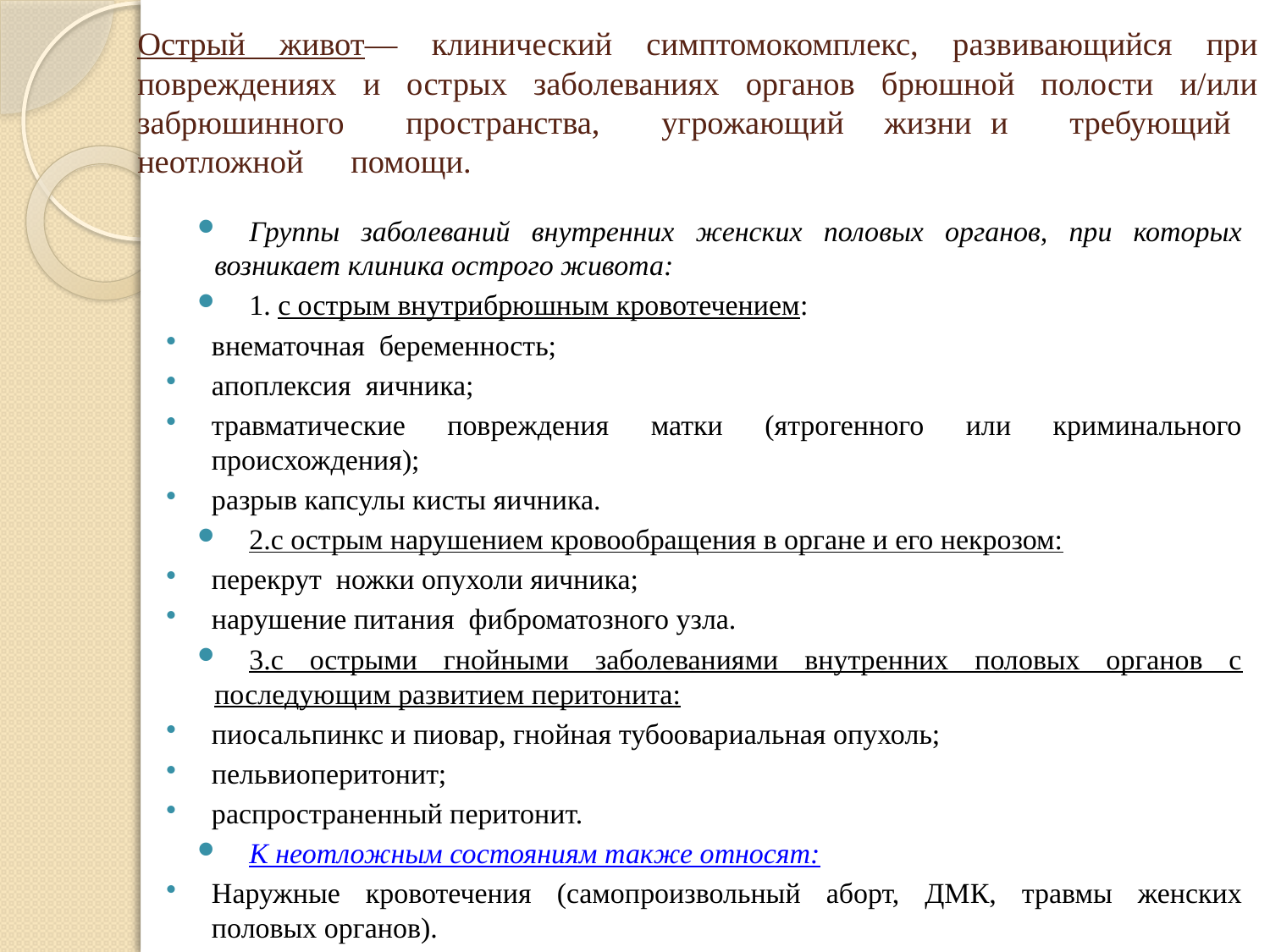

# Острый живот— клинический симптомокомплекс, развивающийся при повреждениях и острых заболеваниях органов брюшной полости и/или забрюшинного пространства, угрожающий	жизни	и требующий	неотложной	помощи.
Группы заболеваний внутренних женских половых органов, при которых возникает клиника острого живота:
1. с острым внутрибрюшным кровотечением:
внематочная  беременность;
апоплексия  яичника;
травматические повреждения матки (ятрогенного или криминального происхождения);
разрыв капсулы кисты яичника.
2.с острым нарушением кровообращения в органе и его некрозом:
перекрут  ножки опухоли яичника;
нарушение питания  фиброматозного узла.
3.с острыми гнойными заболеваниями внутренних половых органов с последующим развитием перитонита:
пиосальпинкс и пиовар, гнойная тубоовариальная опухоль;
пельвиоперитонит;
распространенный перитонит.
К неотложным состояниям также относят:
Наружные кровотечения (самопроизвольный аборт, ДМК, травмы женских половых органов).